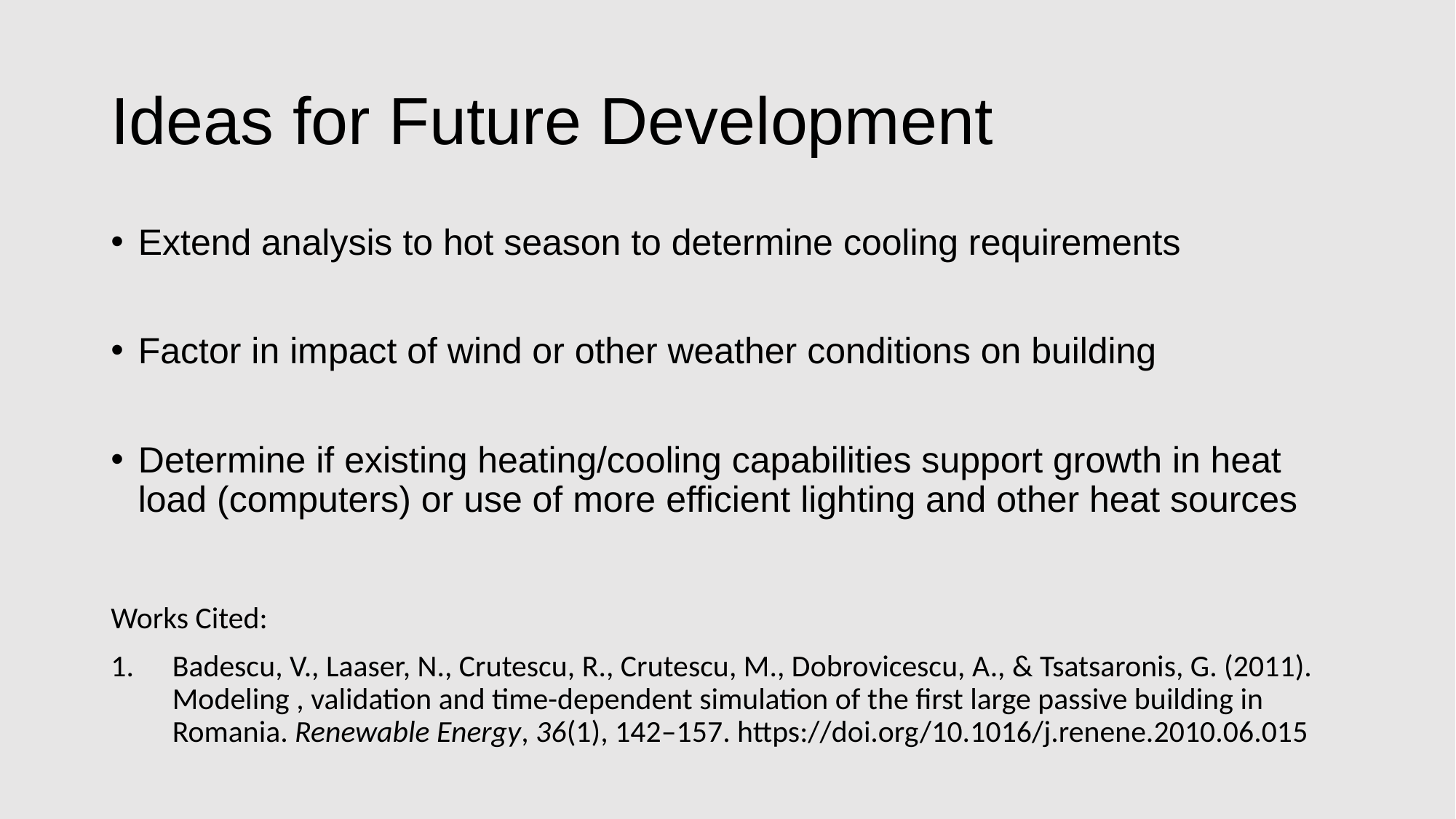

# Ideas for Future Development
Extend analysis to hot season to determine cooling requirements

Factor in impact of wind or other weather conditions on building

Determine if existing heating/cooling capabilities support growth in heat load (computers) or use of more efficient lighting and other heat sources
Works Cited:
Badescu, V., Laaser, N., Crutescu, R., Crutescu, M., Dobrovicescu, A., & Tsatsaronis, G. (2011). Modeling , validation and time-dependent simulation of the first large passive building in Romania. Renewable Energy, 36(1), 142–157. https://doi.org/10.1016/j.renene.2010.06.015